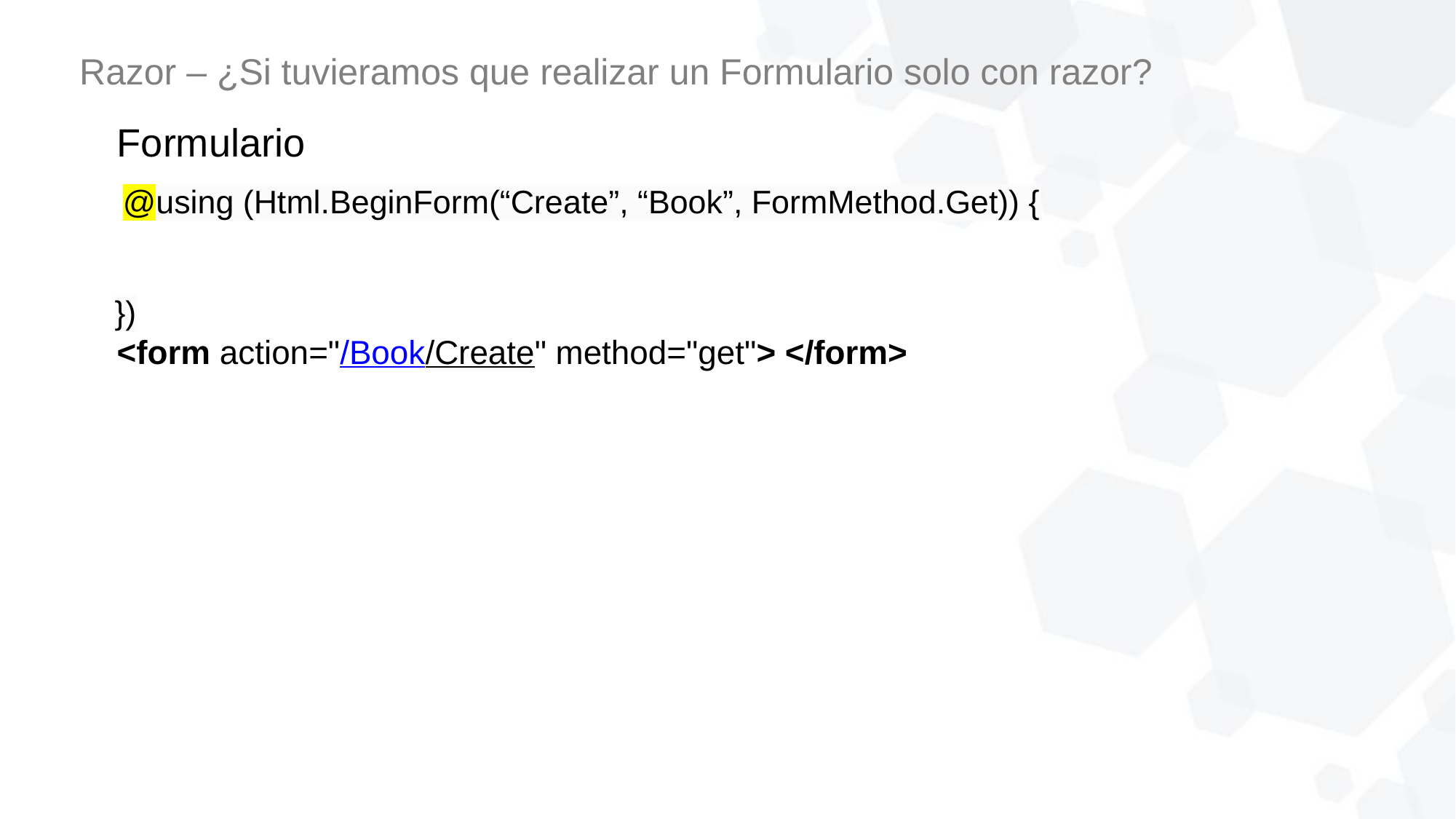

Razor – ¿Si tuvieramos que realizar un Formulario solo con razor?
Formulario
@using (Html.BeginForm(“Create”, “Book”, FormMethod.Get)) {

})
<form action="/Book/Create" method="get"> </form>